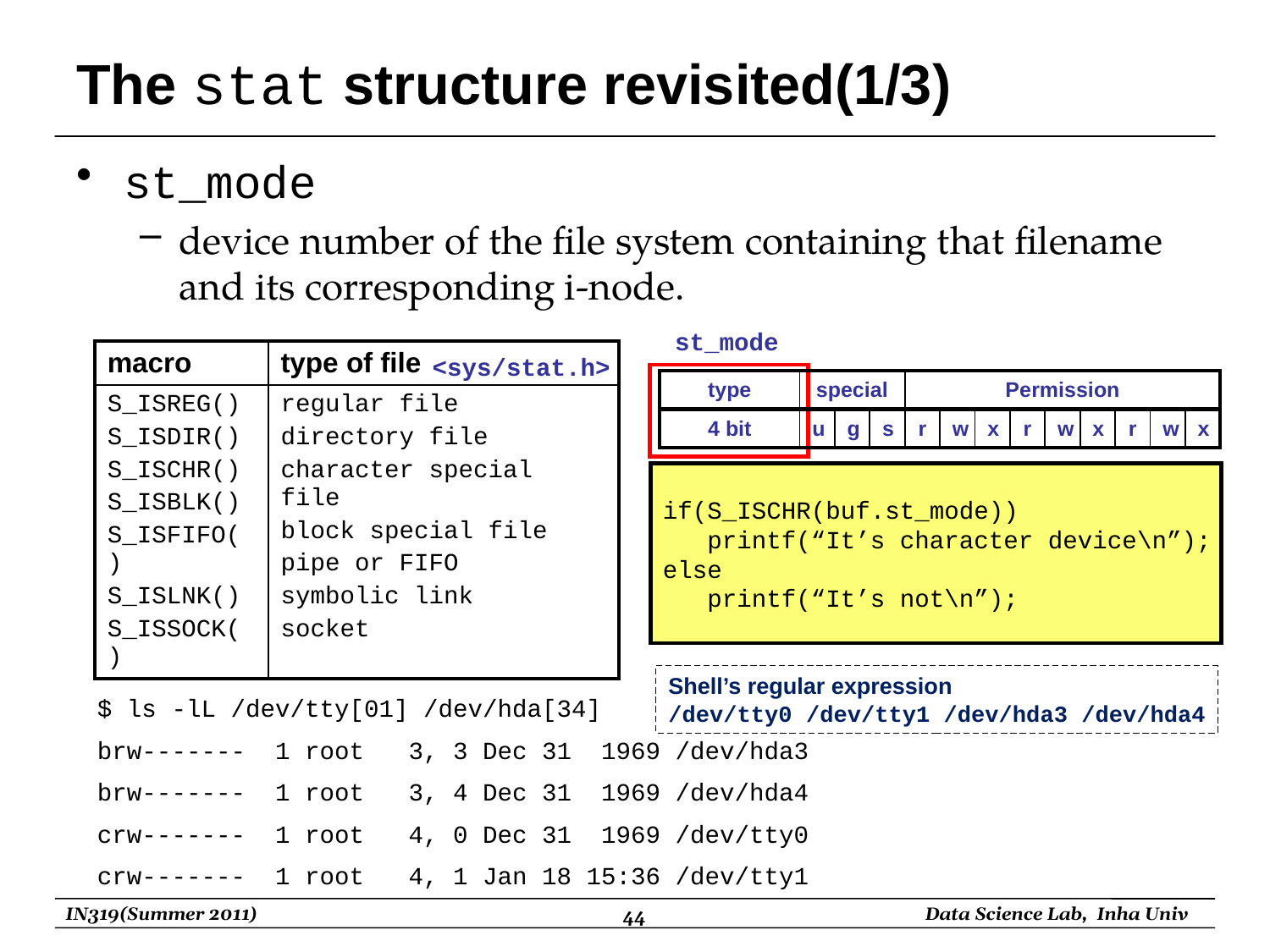

# The stat structure revisited(1/3)
st_mode
device number of the file system containing that filename and its corresponding i-node.
st_mode
| macro | type of file |
| --- | --- |
| S\_ISREG() S\_ISDIR() S\_ISCHR() S\_ISBLK() S\_ISFIFO() S\_ISLNK() S\_ISSOCK() | regular file directory file character special file block special file pipe or FIFO symbolic link socket |
<sys/stat.h>

| type | special |  |  | Permission |  |  |  |  |  |  |  |  |
| --- | --- | --- | --- | --- | --- | --- | --- | --- | --- | --- | --- | --- |
| 4 bit | u | g | s | r | w | x | r | w | x | r | w | x |
if(S_ISCHR(buf.st_mode))
   printf(“It’s character device\n”);
else
   printf(“It’s not\n”);
Shell’s regular expression
/dev/tty0 /dev/tty1 /dev/hda3 /dev/hda4
$ ls -lL /dev/tty[01] /dev/hda[34]
brw-------  1 root   3, 3 Dec 31  1969 /dev/hda3
brw-------  1 root   3, 4 Dec 31  1969 /dev/hda4
crw-------  1 root   4, 0 Dec 31  1969 /dev/tty0
crw-------  1 root   4, 1 Jan 18 15:36 /dev/tty1
44